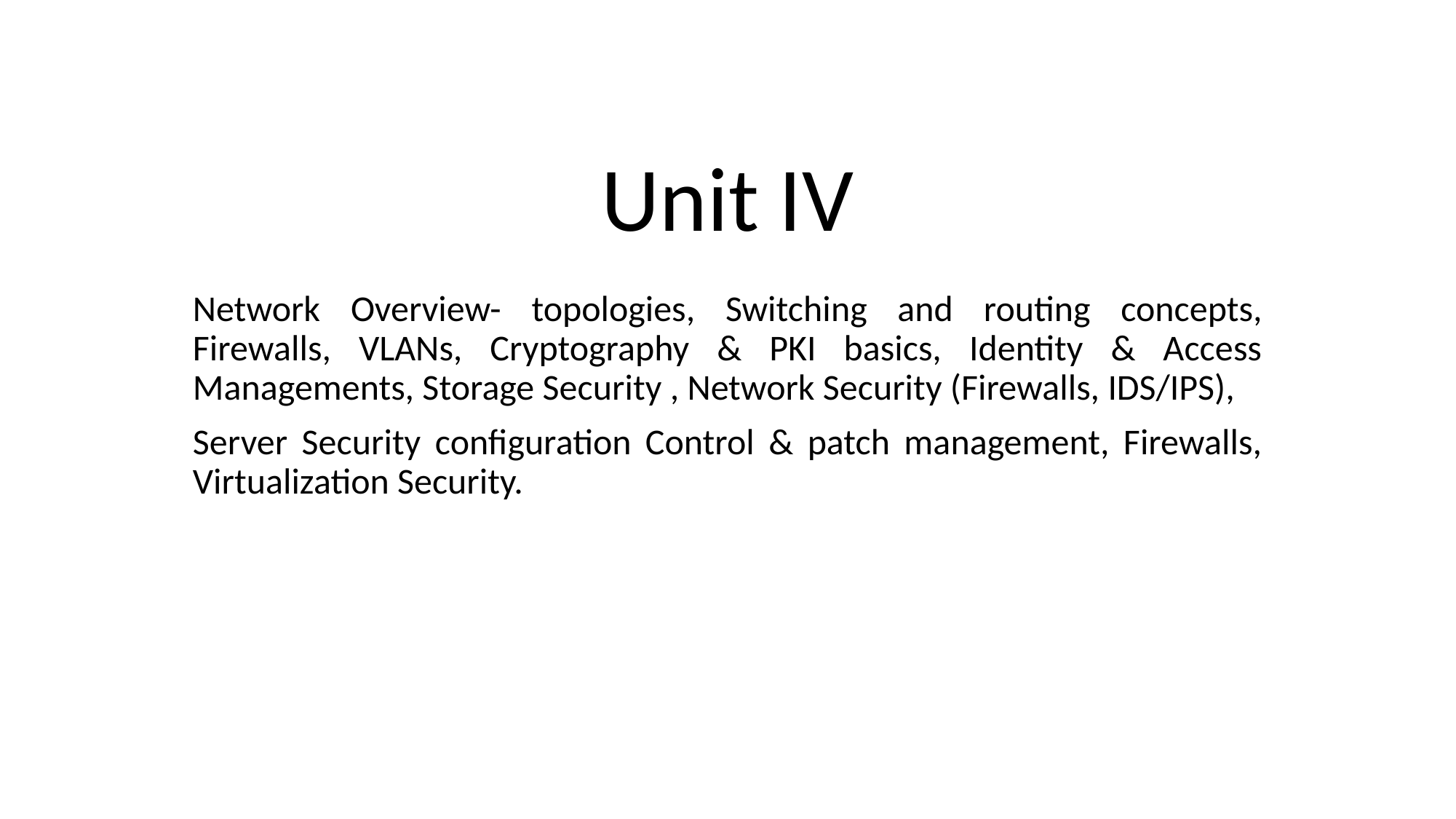

# Unit IV
Network Overview- topologies, Switching and routing concepts, Firewalls, VLANs, Cryptography & PKI basics, Identity & Access Managements, Storage Security , Network Security (Firewalls, IDS/IPS),
Server Security configuration Control & patch management, Firewalls, Virtualization Security.